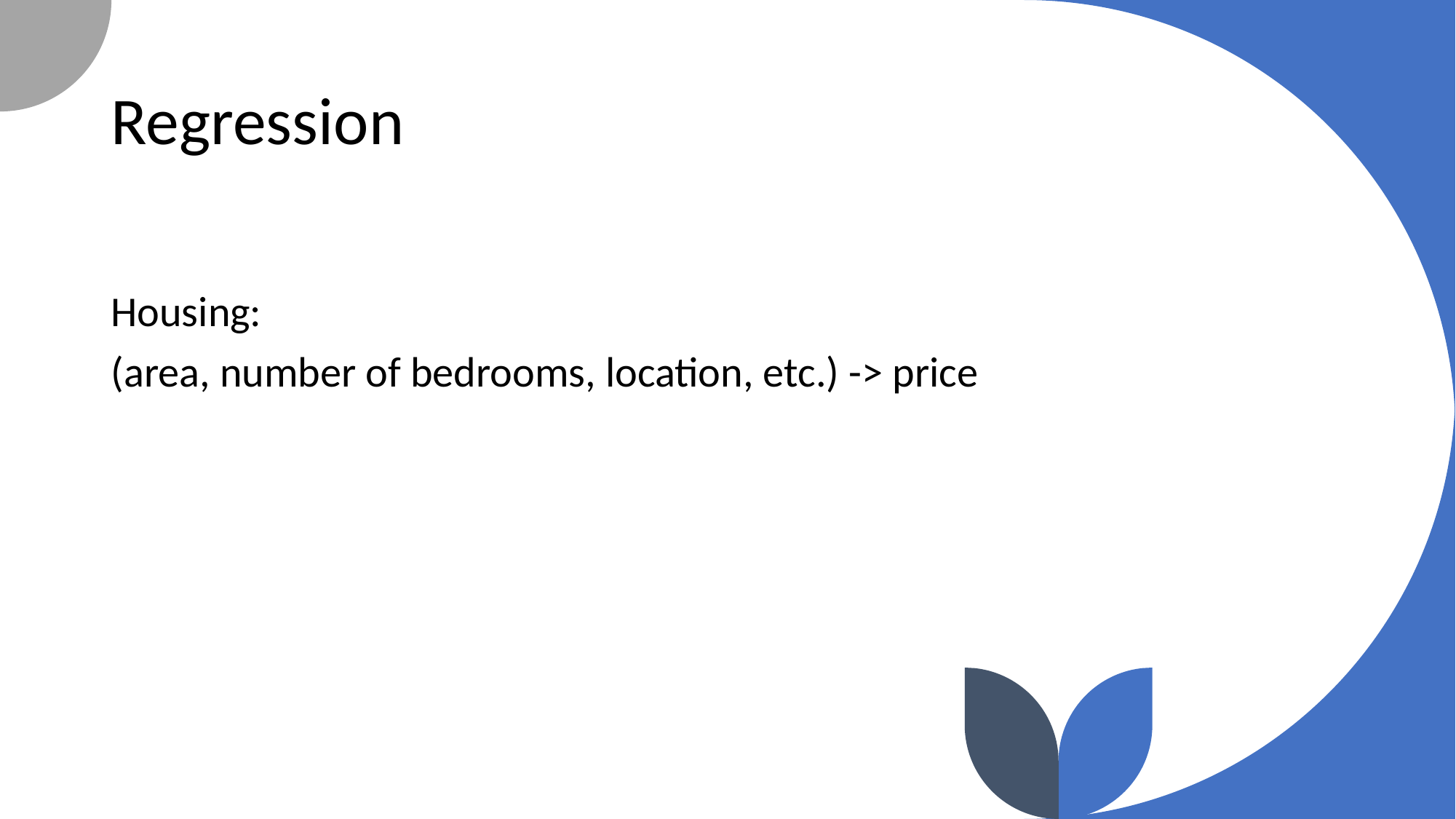

# Regression

Housing:
(area, number of bedrooms, location, etc.) -> price